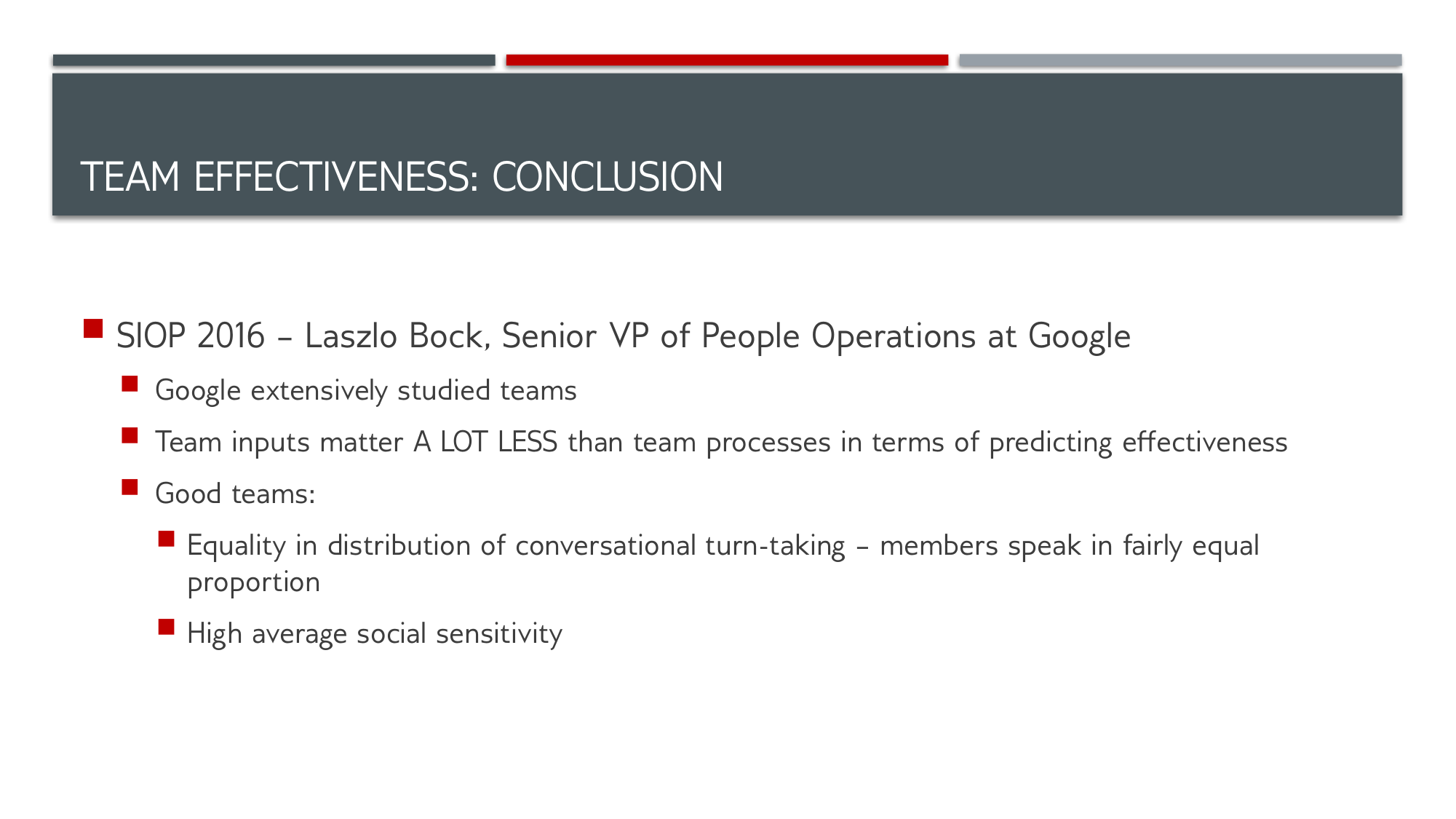

# Team Effectiveness: Conclusion
SIOP 2016 – Laszlo Bock, Senior VP of People Operations at Google
Google extensively studied teams
Team inputs matter A LOT LESS than team processes in terms of predicting effectiveness
Good teams:
Equality in distribution of conversational turn-taking – members speak in fairly equal proportion
High average social sensitivity